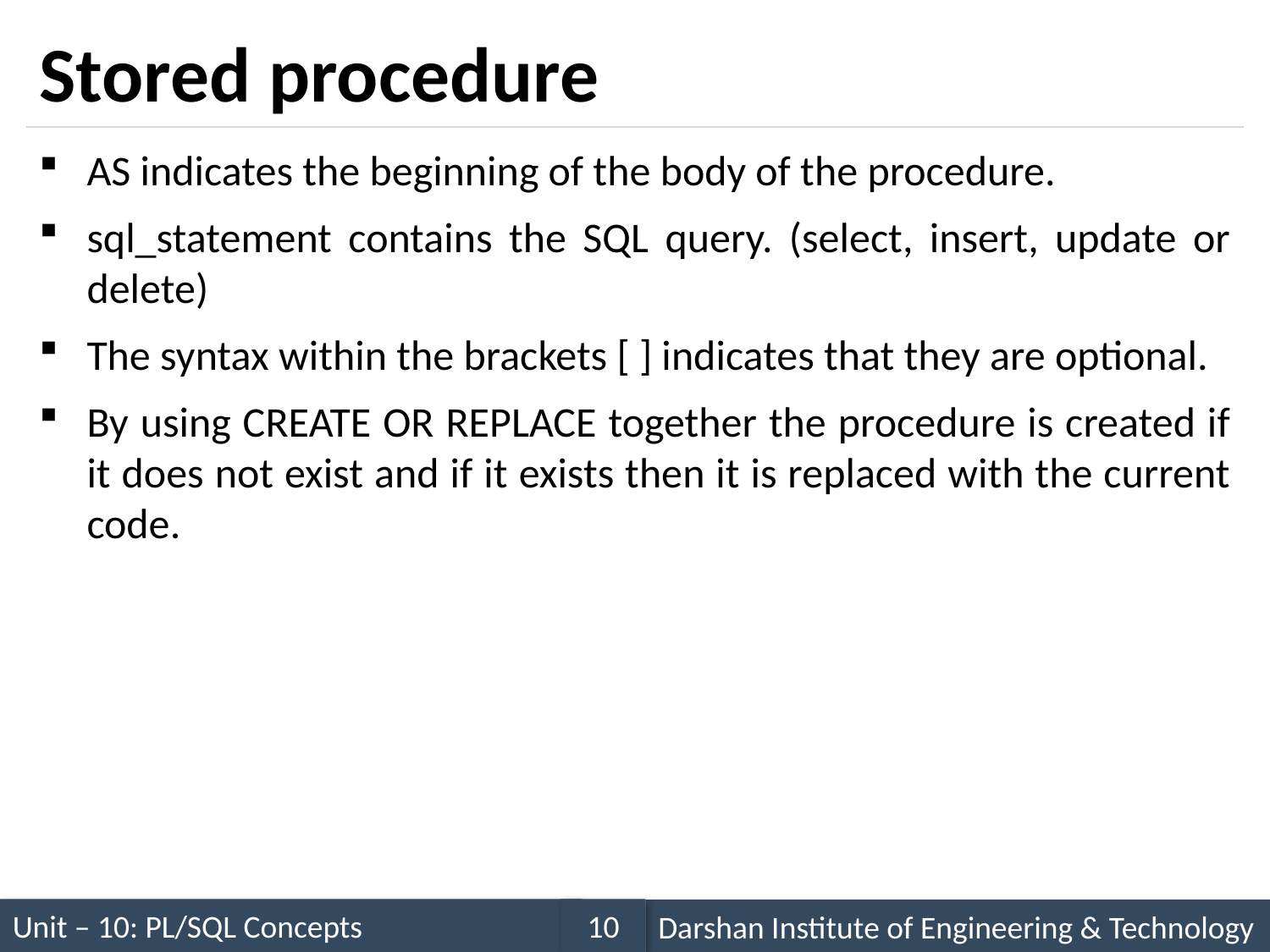

# Stored procedure
AS indicates the beginning of the body of the procedure.
sql_statement contains the SQL query. (select, insert, update or delete)
The syntax within the brackets [ ] indicates that they are optional.
By using CREATE OR REPLACE together the procedure is created if it does not exist and if it exists then it is replaced with the current code.